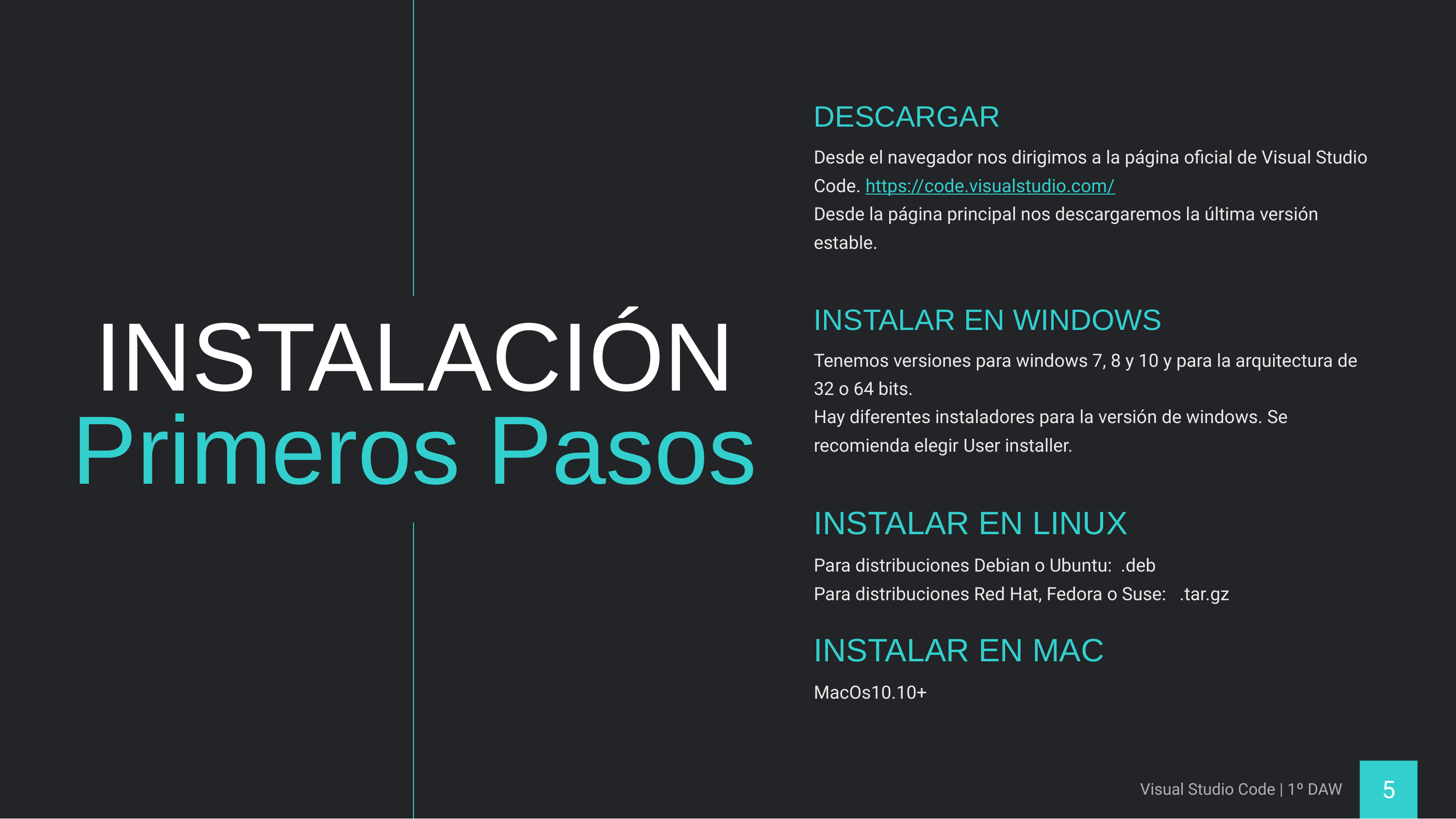

DESCARGAR
Desde el navegador nos dirigimos a la página oficial de Visual Studio Code. https://code.visualstudio.com/
Desde la página principal nos descargaremos la última versión estable.
# INSTALACIÓN Primeros Pasos
INSTALAR EN WINDOWS
Tenemos versiones para windows 7, 8 y 10 y para la arquitectura de 32 o 64 bits.
Hay diferentes instaladores para la versión de windows. Se recomienda elegir User installer.
INSTALAR EN LINUX
Para distribuciones Debian o Ubuntu:  .deb
Para distribuciones Red Hat, Fedora o Suse:   .tar.gz
INSTALAR EN MAC
MacOs10.10+
Visual Studio Code | 1º DAW
5